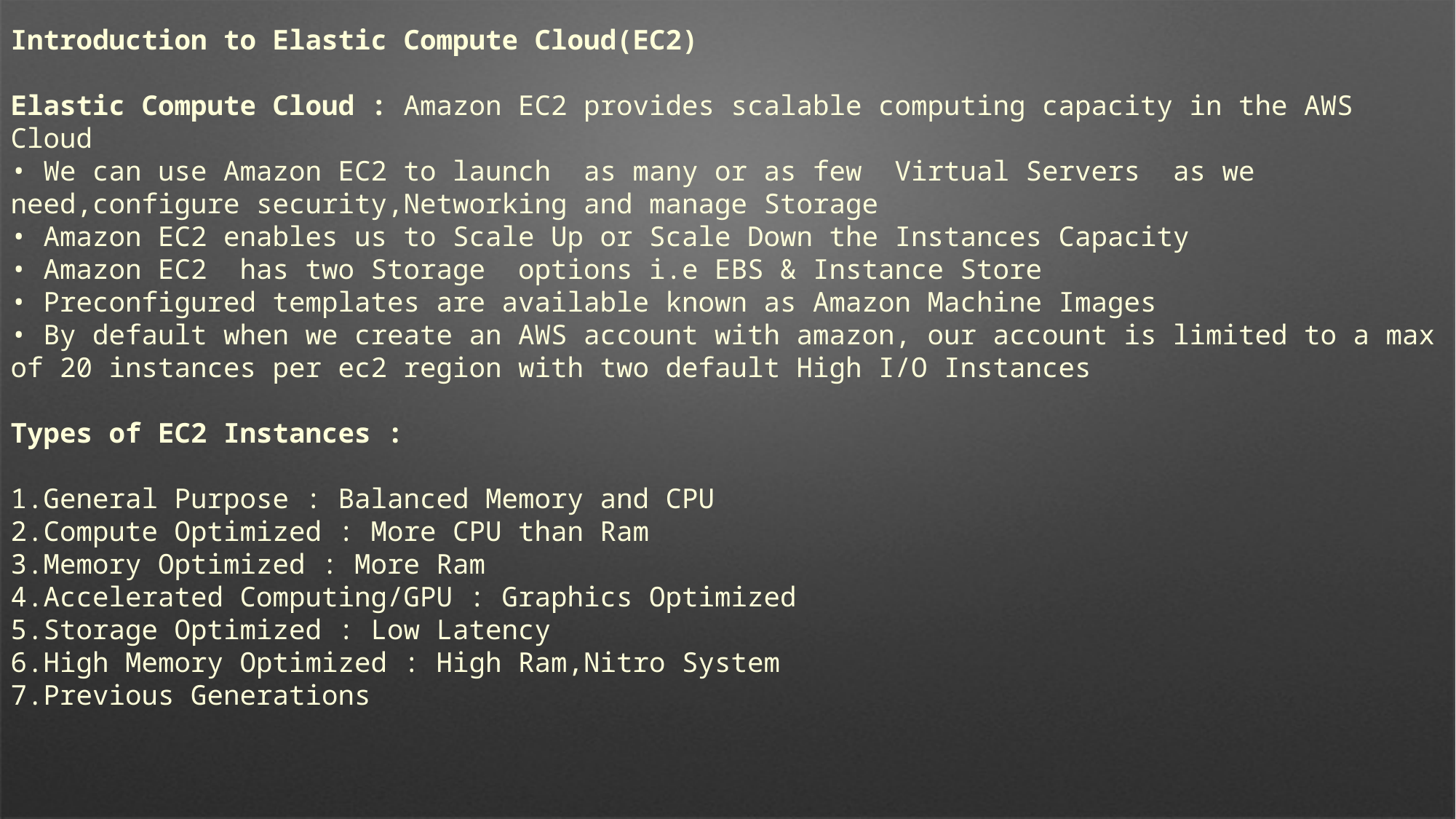

Introduction to Elastic Compute Cloud(EC2)

Elastic Compute Cloud : Amazon EC2 provides scalable computing capacity in the AWS Cloud
• We can use Amazon EC2 to launch  as many or as few  Virtual Servers  as we need,configure security,Networking and manage Storage
• Amazon EC2 enables us to Scale Up or Scale Down the Instances Capacity
• Amazon EC2  has two Storage  options i.e EBS & Instance Store
• Preconfigured templates are available known as Amazon Machine Images
• By default when we create an AWS account with amazon, our account is limited to a max of 20 instances per ec2 region with two default High I/O Instances

Types of EC2 Instances :

1.General Purpose : Balanced Memory and CPU
2.Compute Optimized : More CPU than Ram
3.Memory Optimized : More Ram
4.Accelerated Computing/GPU : Graphics Optimized
5.Storage Optimized : Low Latency
6.High Memory Optimized : High Ram,Nitro System
7.Previous Generations